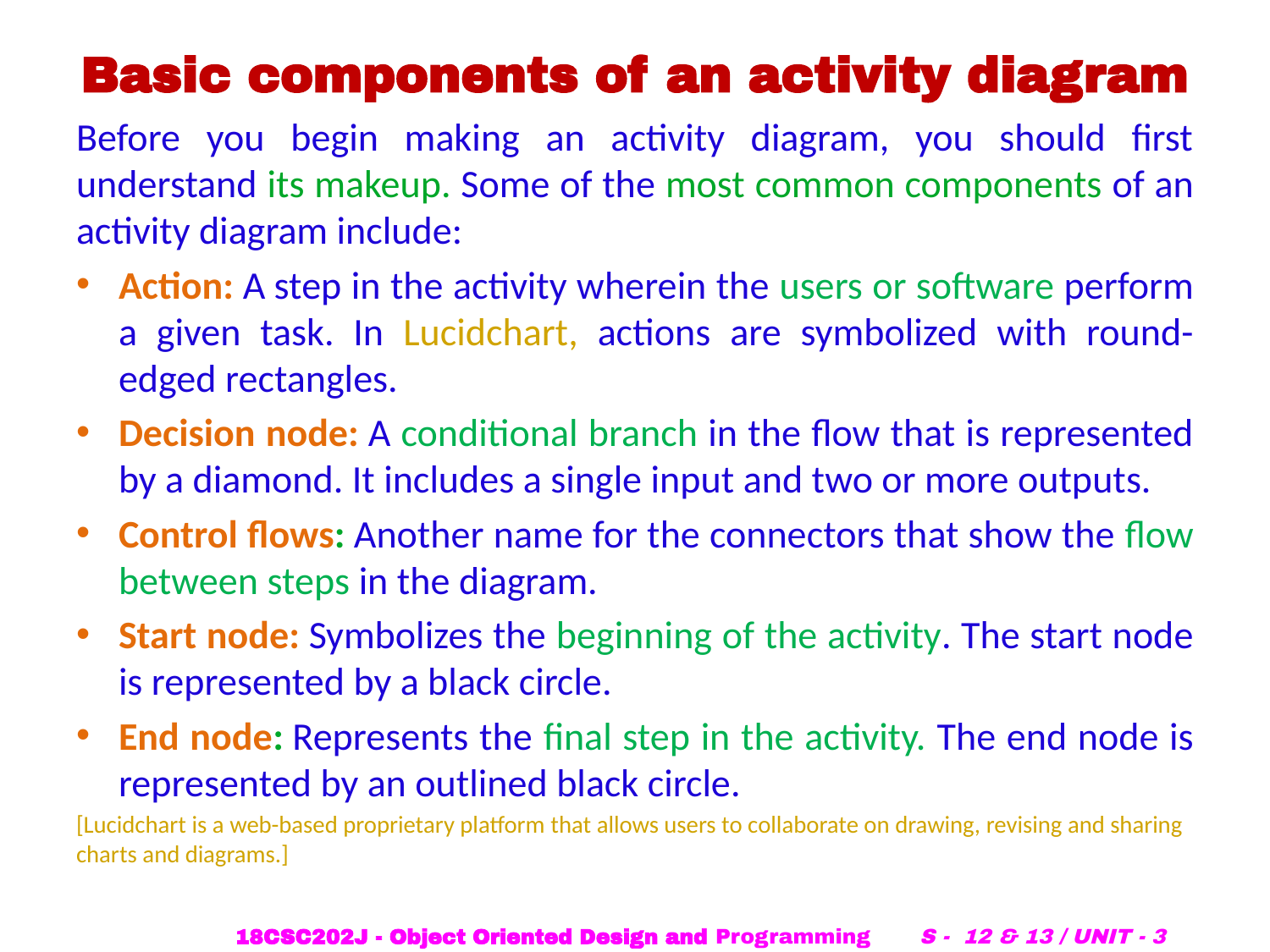

# Basic components of an activity diagram
Before you begin making an activity diagram, you should first understand its makeup. Some of the most common components of an activity diagram include:
Action: A step in the activity wherein the users or software perform a given task. In Lucidchart, actions are symbolized with round-edged rectangles.
Decision node: A conditional branch in the flow that is represented by a diamond. It includes a single input and two or more outputs.
Control flows: Another name for the connectors that show the flow between steps in the diagram.
Start node: Symbolizes the beginning of the activity. The start node is represented by a black circle.
End node: Represents the final step in the activity. The end node is represented by an outlined black circle.
[Lucidchart is a web-based proprietary platform that allows users to collaborate on drawing, revising and sharing charts and diagrams.]
18CSC202J - Object Oriented Design and Programming       S -  12 & 13 / UNIT - 3